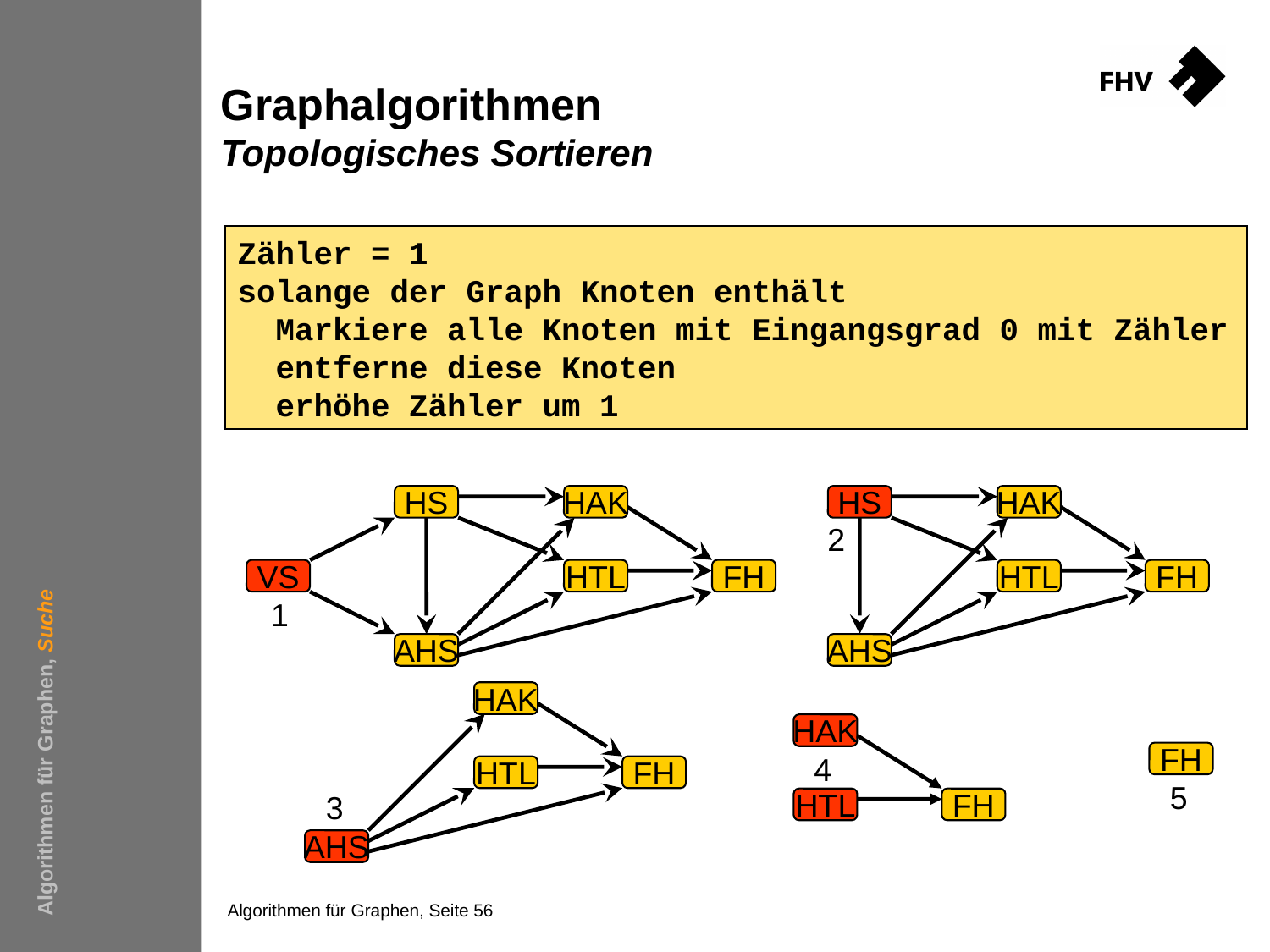

# Graphalgorithmen Topologisches Sortieren
Zähler = 1
solange der Graph Knoten enthält
  Markiere alle Knoten mit Eingangsgrad 0 mit Zähler
  entferne diese Knoten
  erhöhe Zähler um 1
HS
HAK

VS
HTL
FH

AHS
1
HS
HAK

HTL
FH

AHS
2
Algorithmen für Graphen, Suche
HAK

HTL
FH

AHS
3
HAK

HTL
FH

4
FH
5
Algorithmen für Graphen, Seite 56